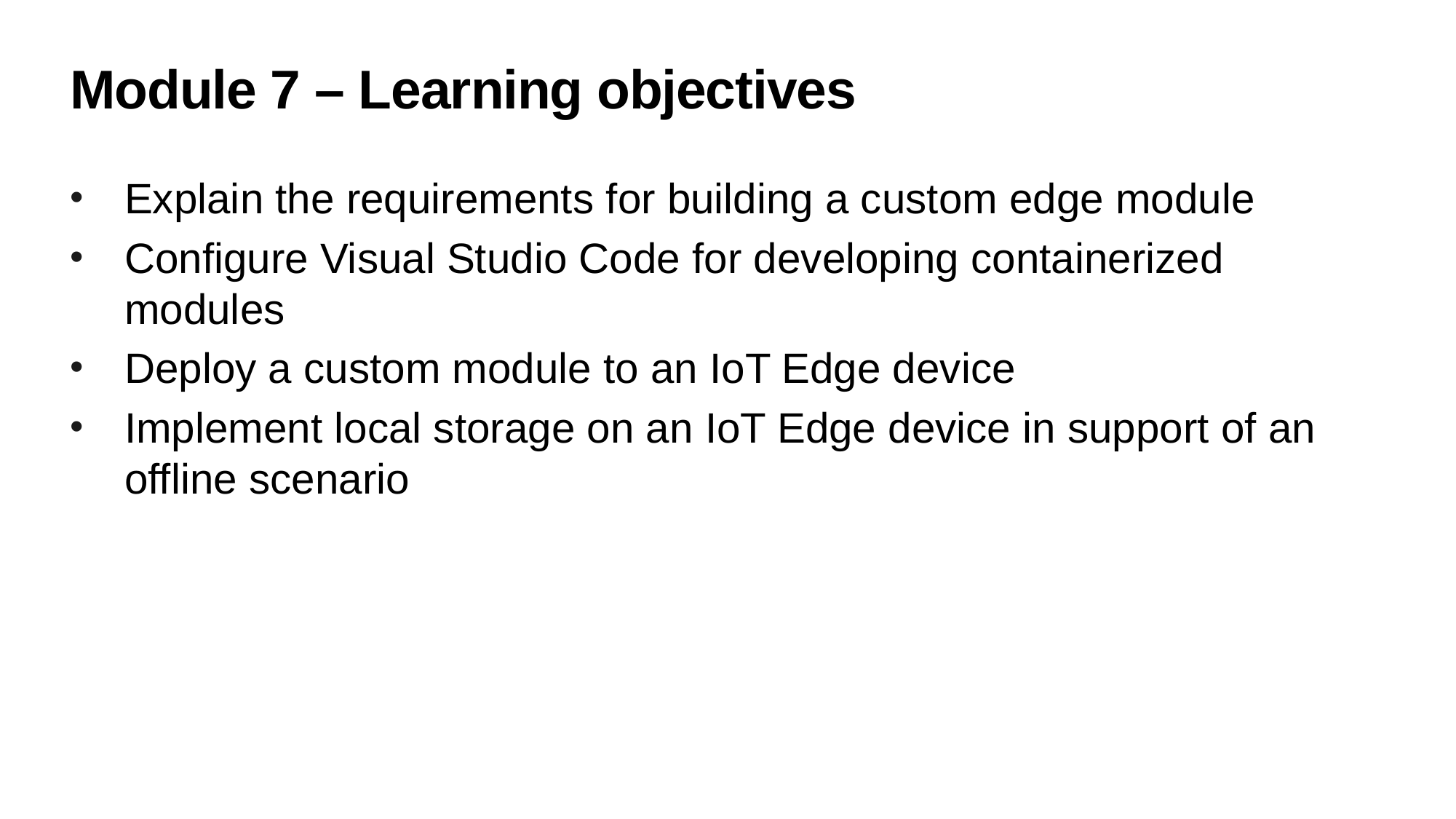

# Module 7 – Learning objectives
Explain the requirements for building a custom edge module
Configure Visual Studio Code for developing containerized modules
Deploy a custom module to an IoT Edge device
Implement local storage on an IoT Edge device in support of an offline scenario